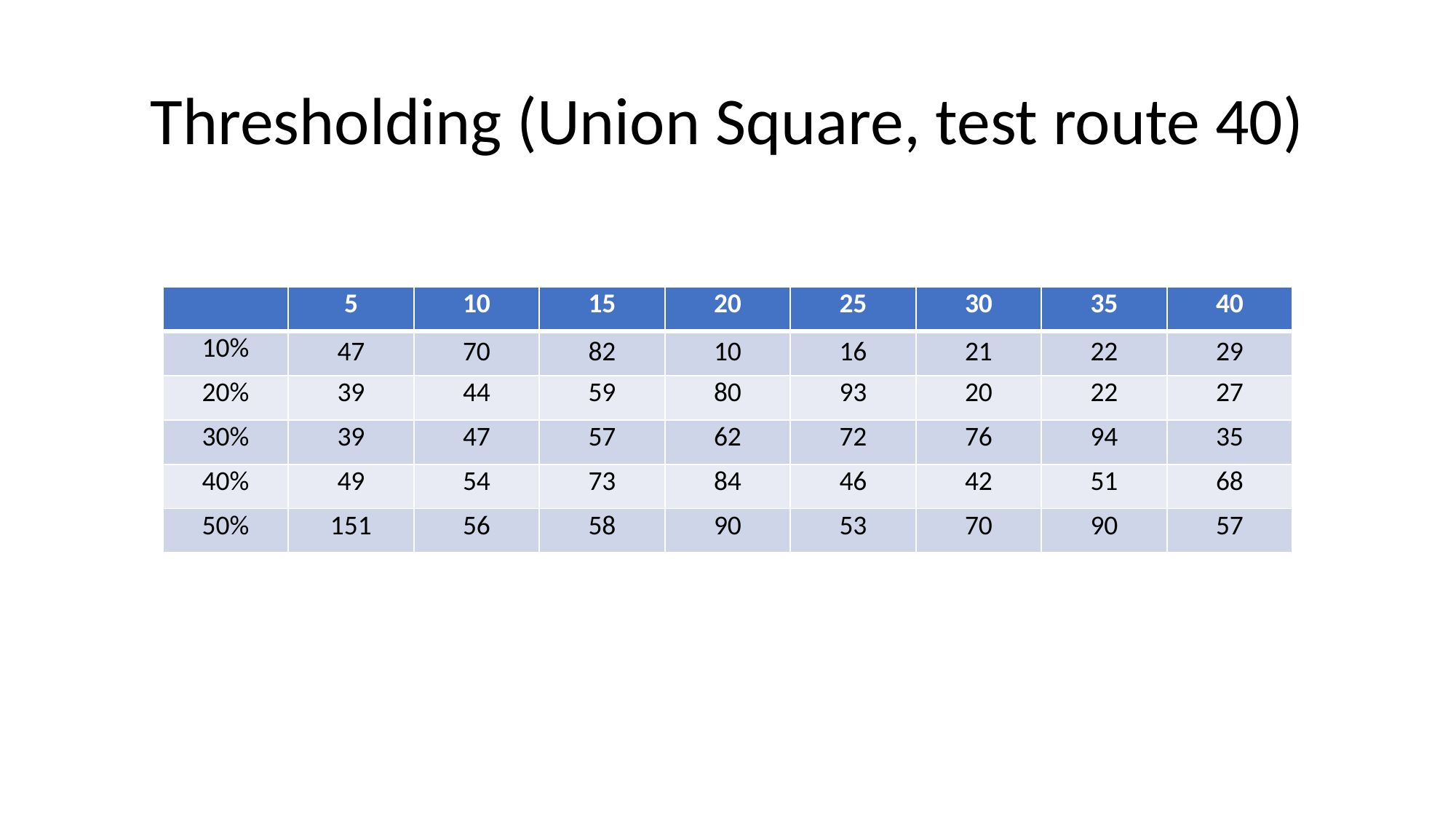

# Thresholding (Union Square, test route 40)
|  | 5 | 10 | 15 | 20 | 25 | 30 | 35 | 40 |
| --- | --- | --- | --- | --- | --- | --- | --- | --- |
| 10% | 47 | 70 | 82 | 10 | 16 | 21 | 22 | 29 |
| 20% | 39 | 44 | 59 | 80 | 93 | 20 | 22 | 27 |
| 30% | 39 | 47 | 57 | 62 | 72 | 76 | 94 | 35 |
| 40% | 49 | 54 | 73 | 84 | 46 | 42 | 51 | 68 |
| 50% | 151 | 56 | 58 | 90 | 53 | 70 | 90 | 57 |